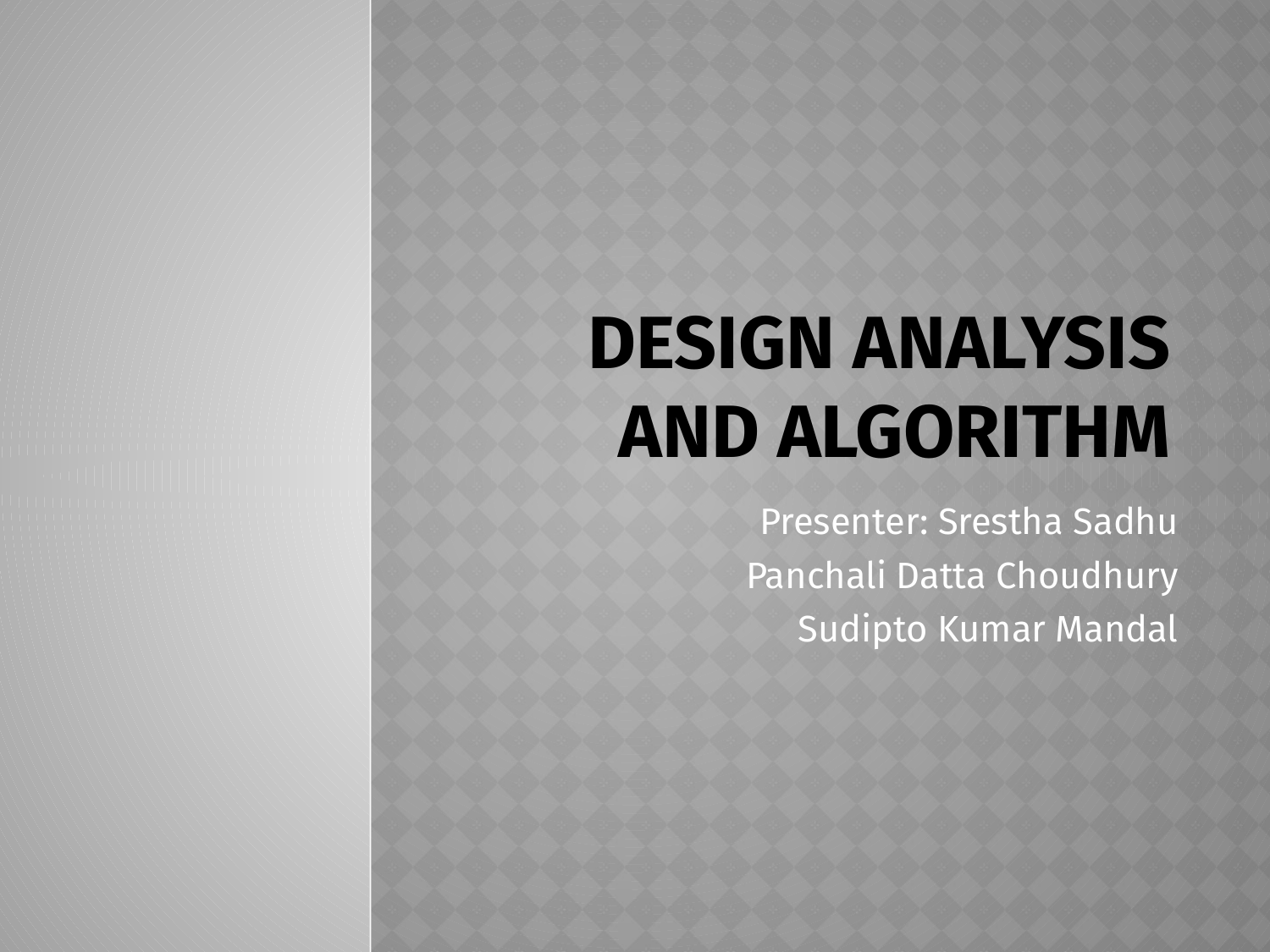

# Design analysis and algorithm
Presenter: Srestha Sadhu
Panchali Datta Choudhury
Sudipto Kumar Mandal